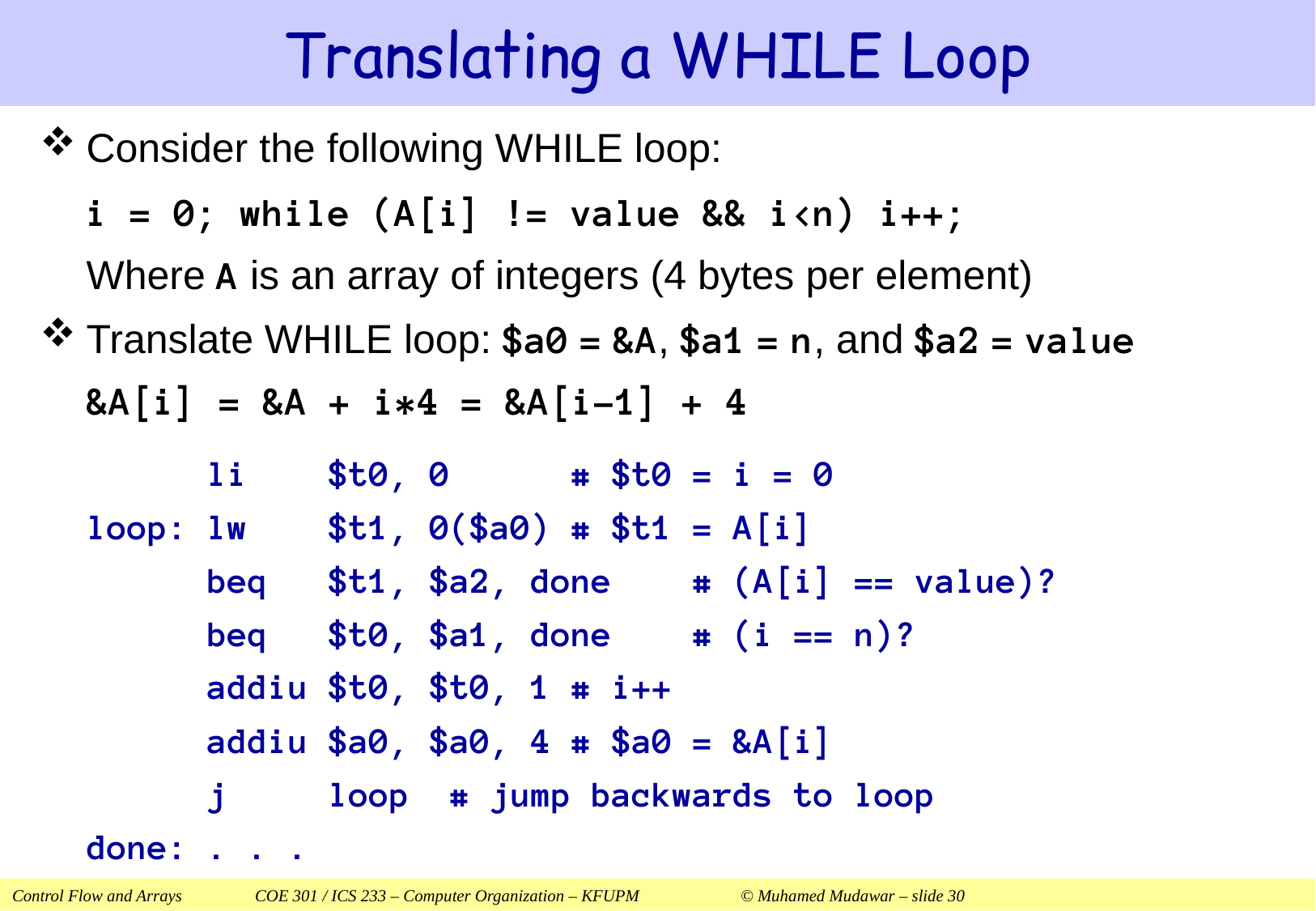

# Translating a WHILE Loop
Consider the following WHILE loop:
	i = 0; while (A[i] != value && i<n) i++;
	Where A is an array of integers (4 bytes per element)
Translate WHILE loop: $a0 = &A, $a1 = n, and $a2 = value
&A[i] = &A + i*4 = &A[i-1] + 4
	li	$t0, 0	# $t0 = i = 0
loop:	lw	$t1, 0($a0)	# $t1 = A[i]
	beq	$t1, $a2, done	# (A[i] == value)?
	beq	$t0, $a1, done	# (i == n)?
	addiu	$t0, $t0, 1	# i++
	addiu	$a0, $a0, 4	# $a0 = &A[i]
	j	loop	# jump backwards to loop
done:	. . .